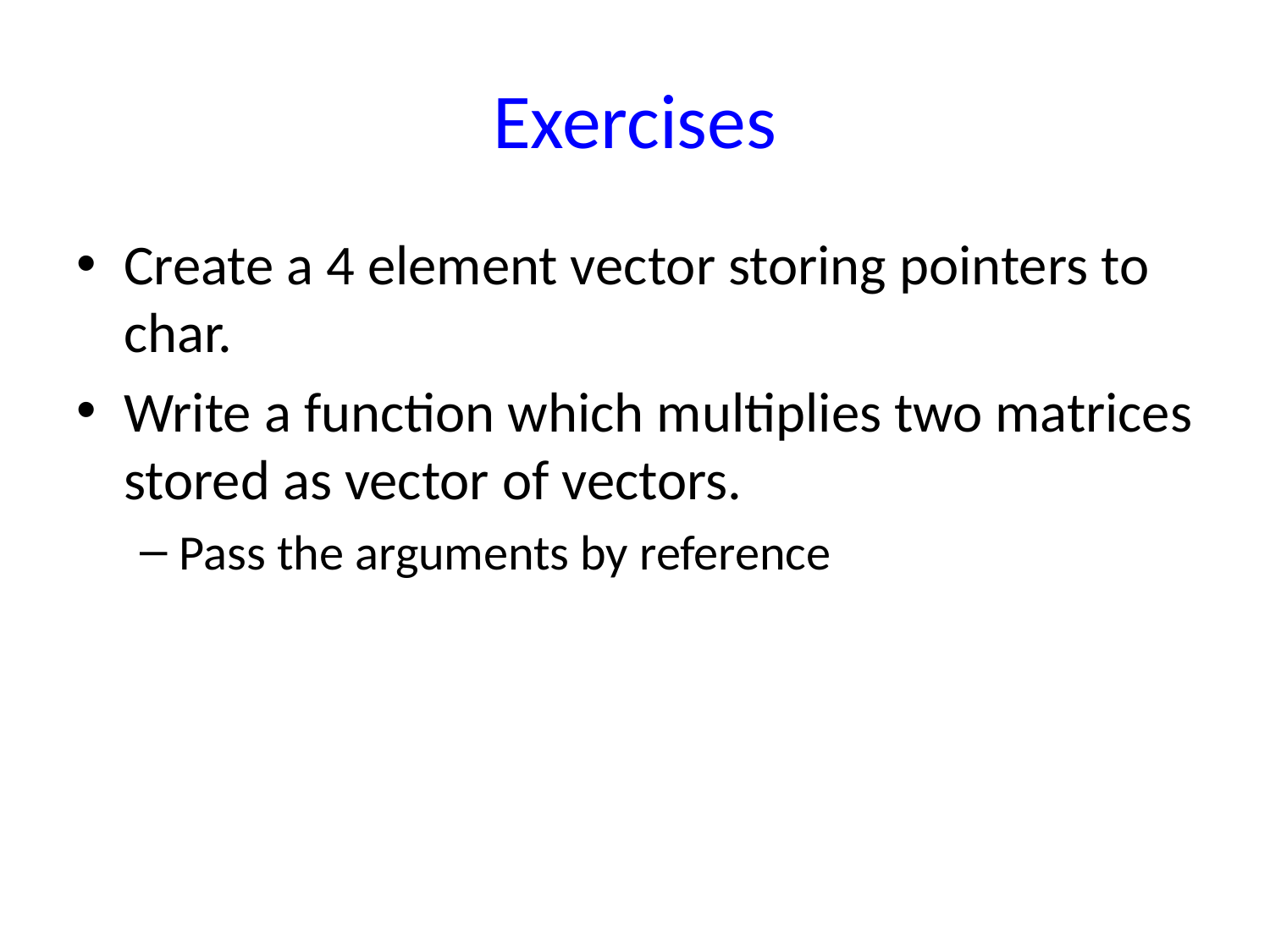

# Exercises
Create a 4 element vector storing pointers to char.
Write a function which multiplies two matrices stored as vector of vectors.
Pass the arguments by reference